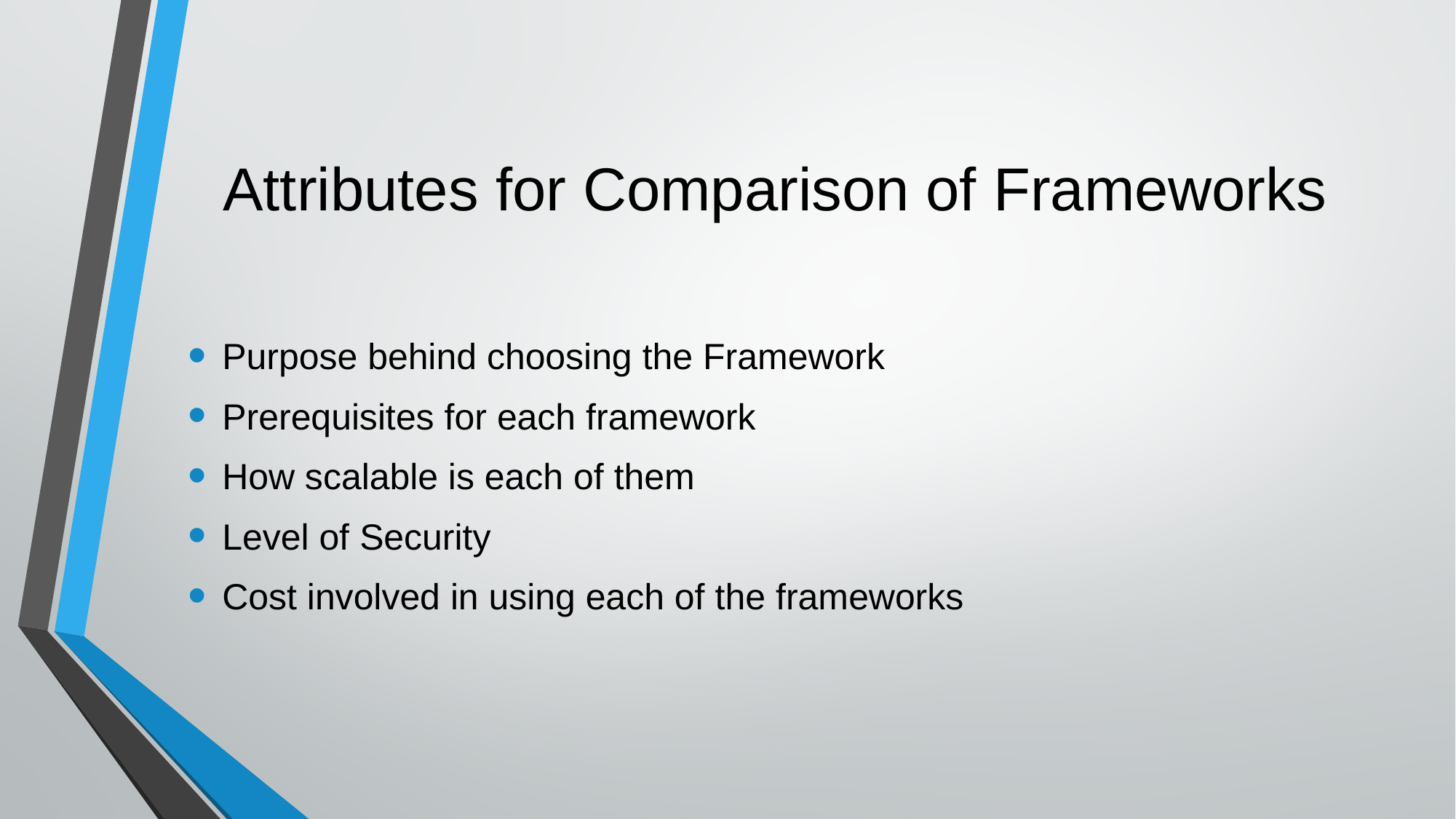

# Attributes for Comparison of Frameworks
Purpose behind choosing the Framework
Prerequisites for each framework
How scalable is each of them
Level of Security
Cost involved in using each of the frameworks